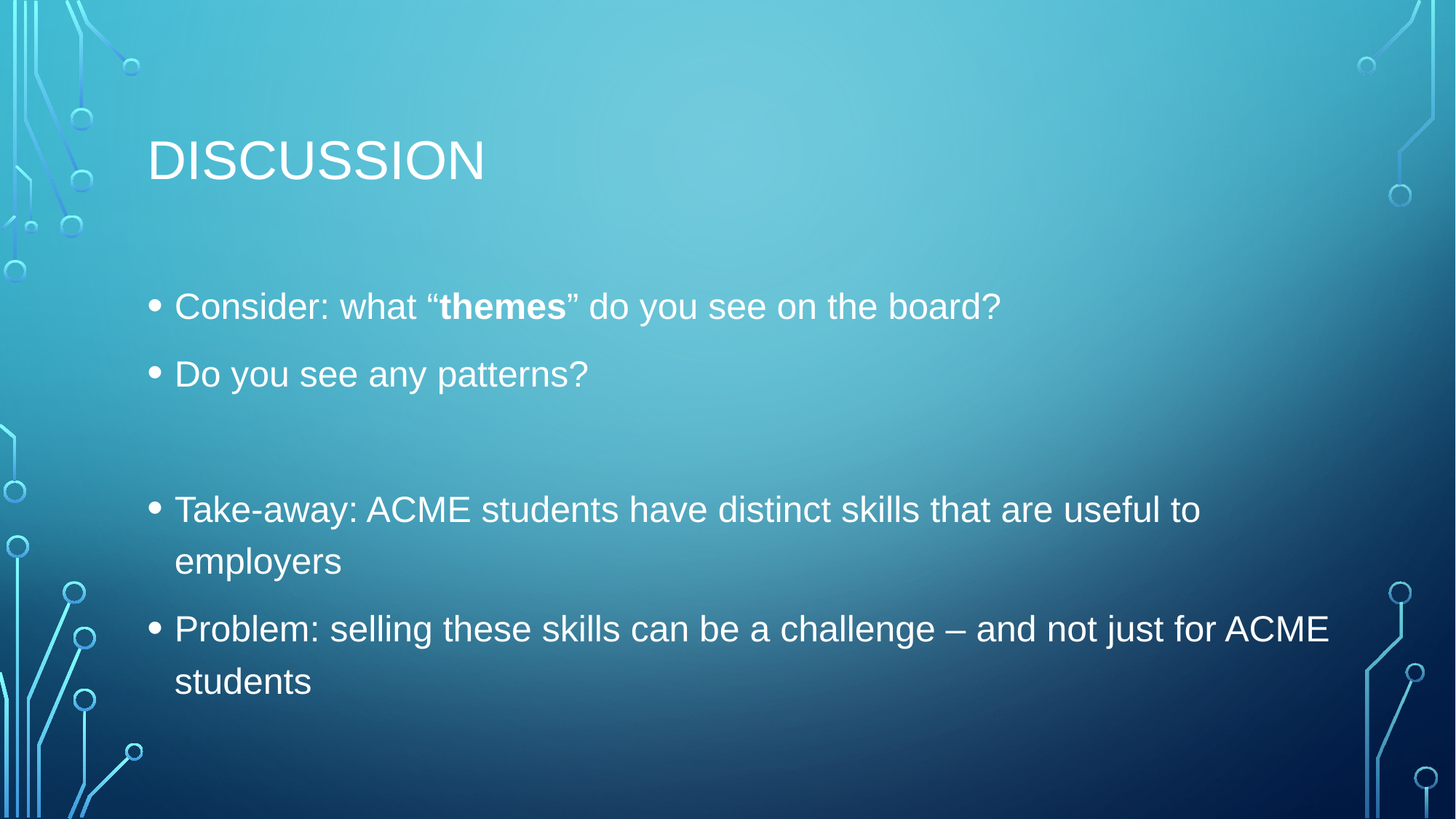

# Discussion
Consider: what “themes” do you see on the board?
Do you see any patterns?

Take-away: ACME students have distinct skills that are useful to employers
Problem: selling these skills can be a challenge – and not just for ACME students